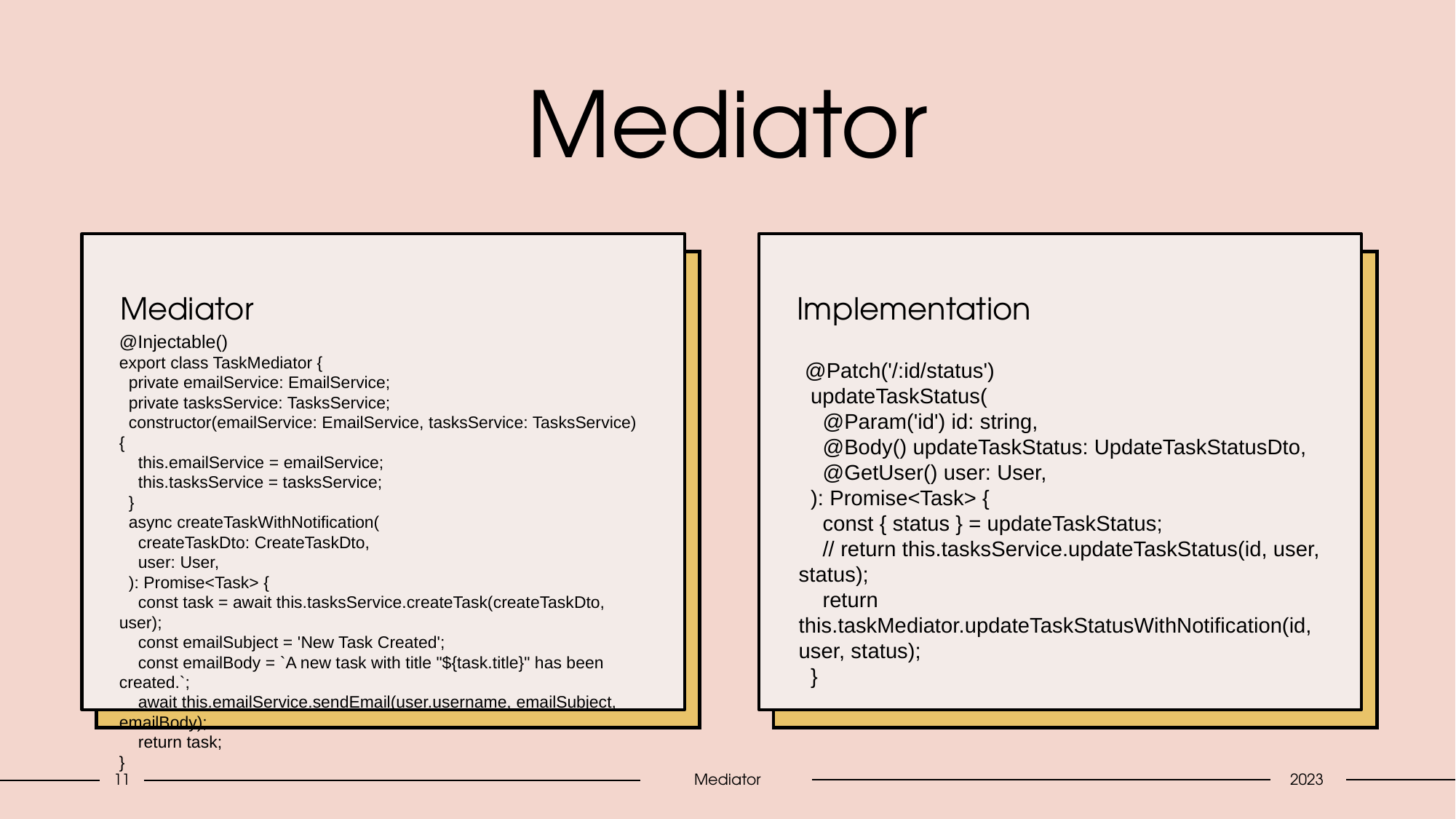

# Mediator
Mediator
Implementation
@Injectable()
export class TaskMediator {
  private emailService: EmailService;
  private tasksService: TasksService;
  constructor(emailService: EmailService, tasksService: TasksService) {
    this.emailService = emailService;
    this.tasksService = tasksService;
  }
  async createTaskWithNotification(
    createTaskDto: CreateTaskDto,
    user: User,
  ): Promise<Task> {
    const task = await this.tasksService.createTask(createTaskDto, user);
    const emailSubject = 'New Task Created';
    const emailBody = `A new task with title "${task.title}" has been created.`;
    await this.emailService.sendEmail(user.username, emailSubject, emailBody);
    return task;
}
 @Patch('/:id/status')
  updateTaskStatus(
    @Param('id') id: string,
    @Body() updateTaskStatus: UpdateTaskStatusDto,
    @GetUser() user: User,
  ): Promise<Task> {
    const { status } = updateTaskStatus;
    // return this.tasksService.updateTaskStatus(id, user, status);
    return this.taskMediator.updateTaskStatusWithNotification(id, user, status);
  }
11
Mediator
2023